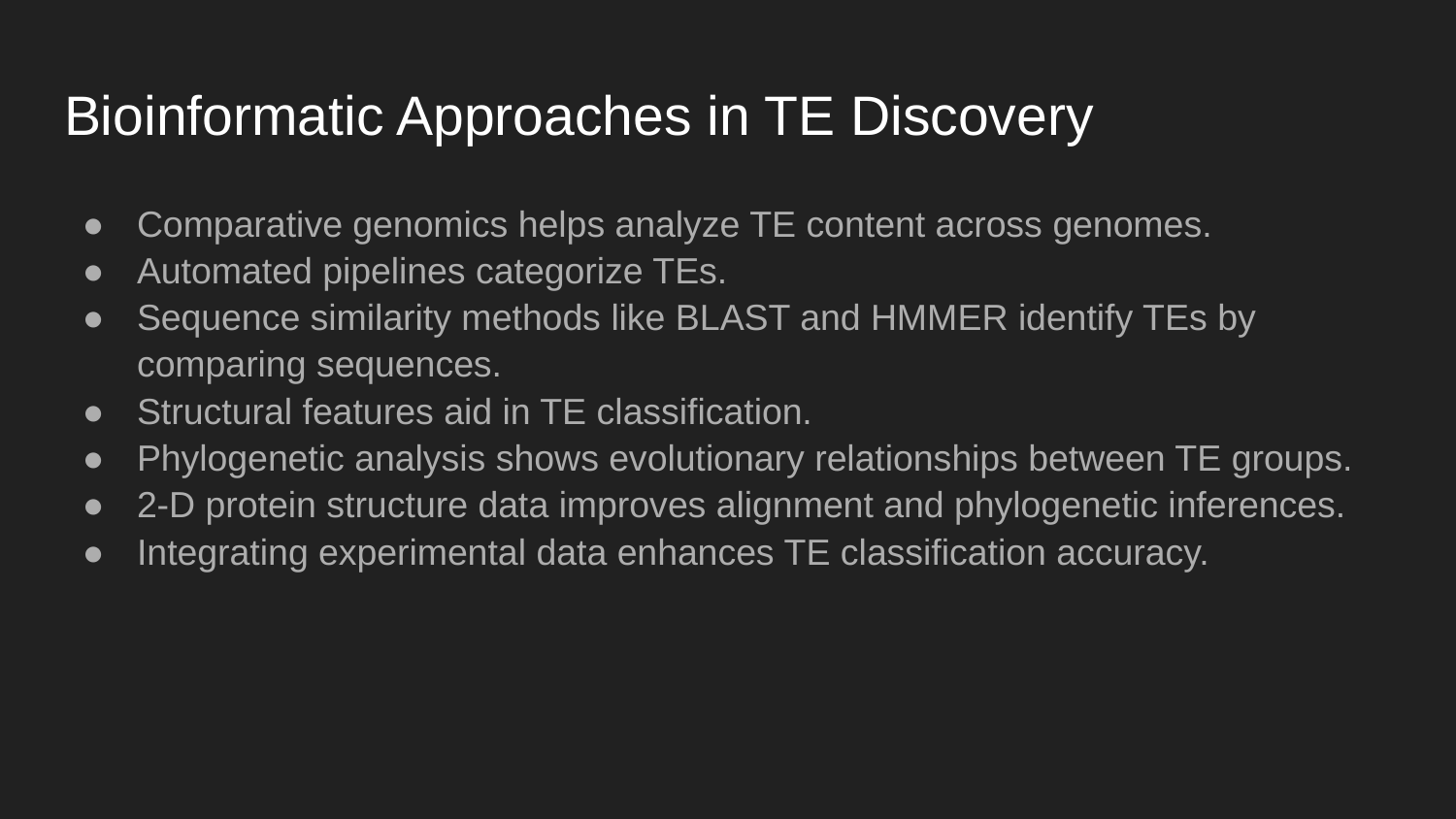

# Bioinformatic Approaches in TE Discovery
Comparative genomics helps analyze TE content across genomes.
Automated pipelines categorize TEs.
Sequence similarity methods like BLAST and HMMER identify TEs by comparing sequences.
Structural features aid in TE classification.
Phylogenetic analysis shows evolutionary relationships between TE groups.
2-D protein structure data improves alignment and phylogenetic inferences.
Integrating experimental data enhances TE classification accuracy.